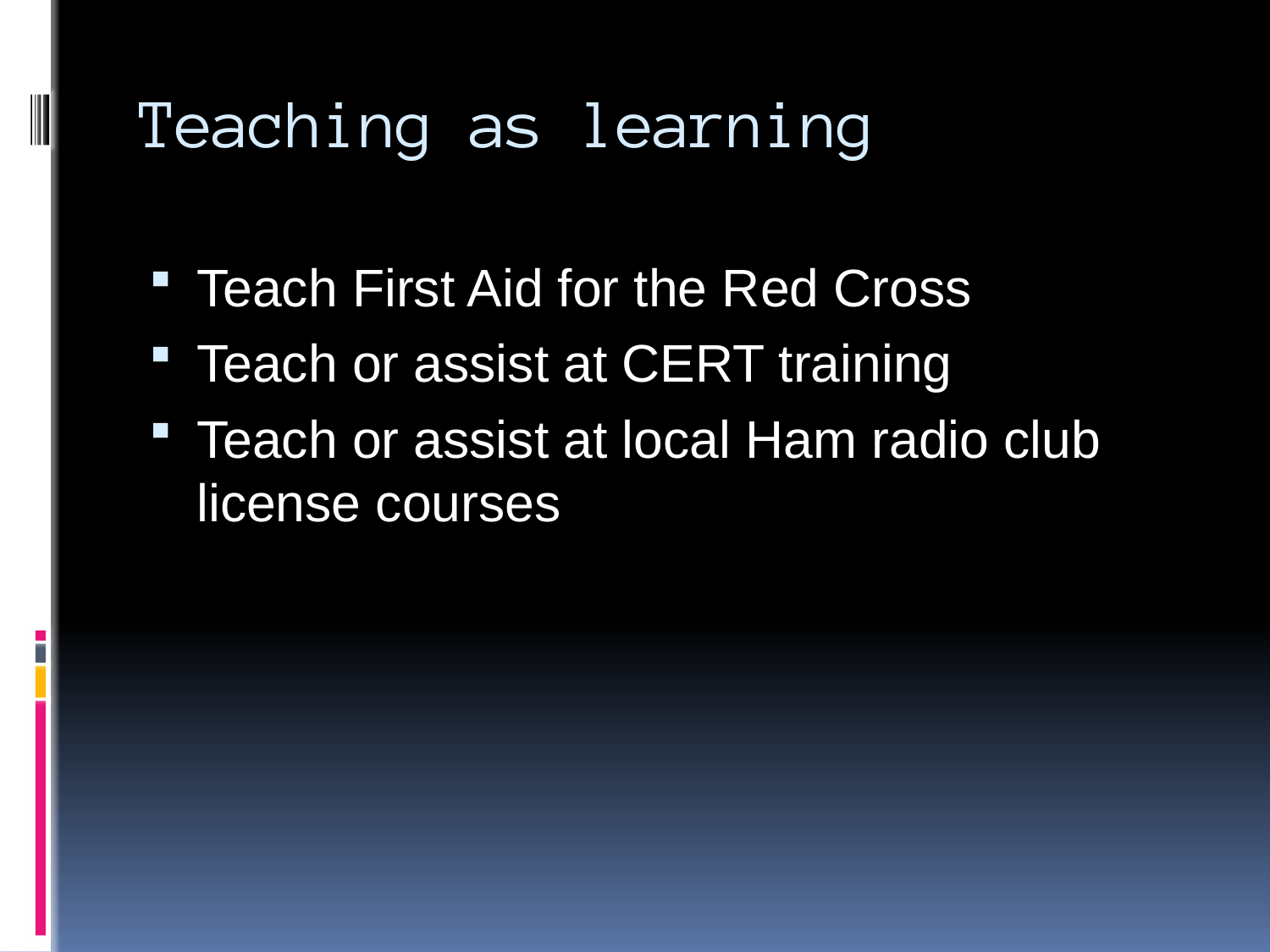

# Teaching as learning
Teach First Aid for the Red Cross
Teach or assist at CERT training
Teach or assist at local Ham radio club license courses